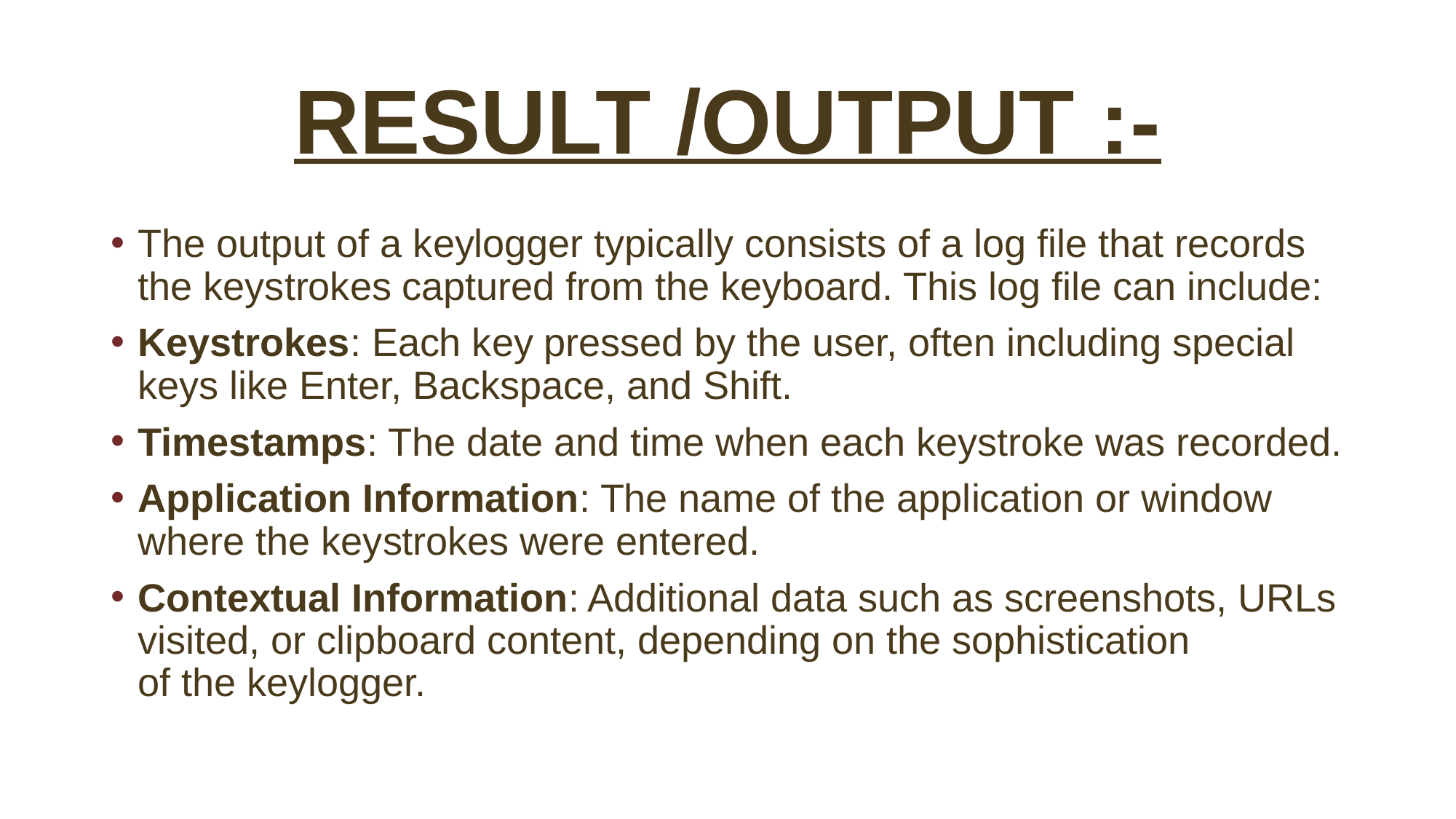

# RESULT /OUTPUT :-
The output of a keylogger typically consists of a log file that records the keystrokes captured from the keyboard. This log file can include:
Keystrokes: Each key pressed by the user, often including special keys like Enter, Backspace, and Shift.
Timestamps: The date and time when each keystroke was recorded.
Application Information: The name of the application or window where the keystrokes were entered.
Contextual Information: Additional data such as screenshots, URLs visited, or clipboard content, depending on the sophistication of the keylogger.